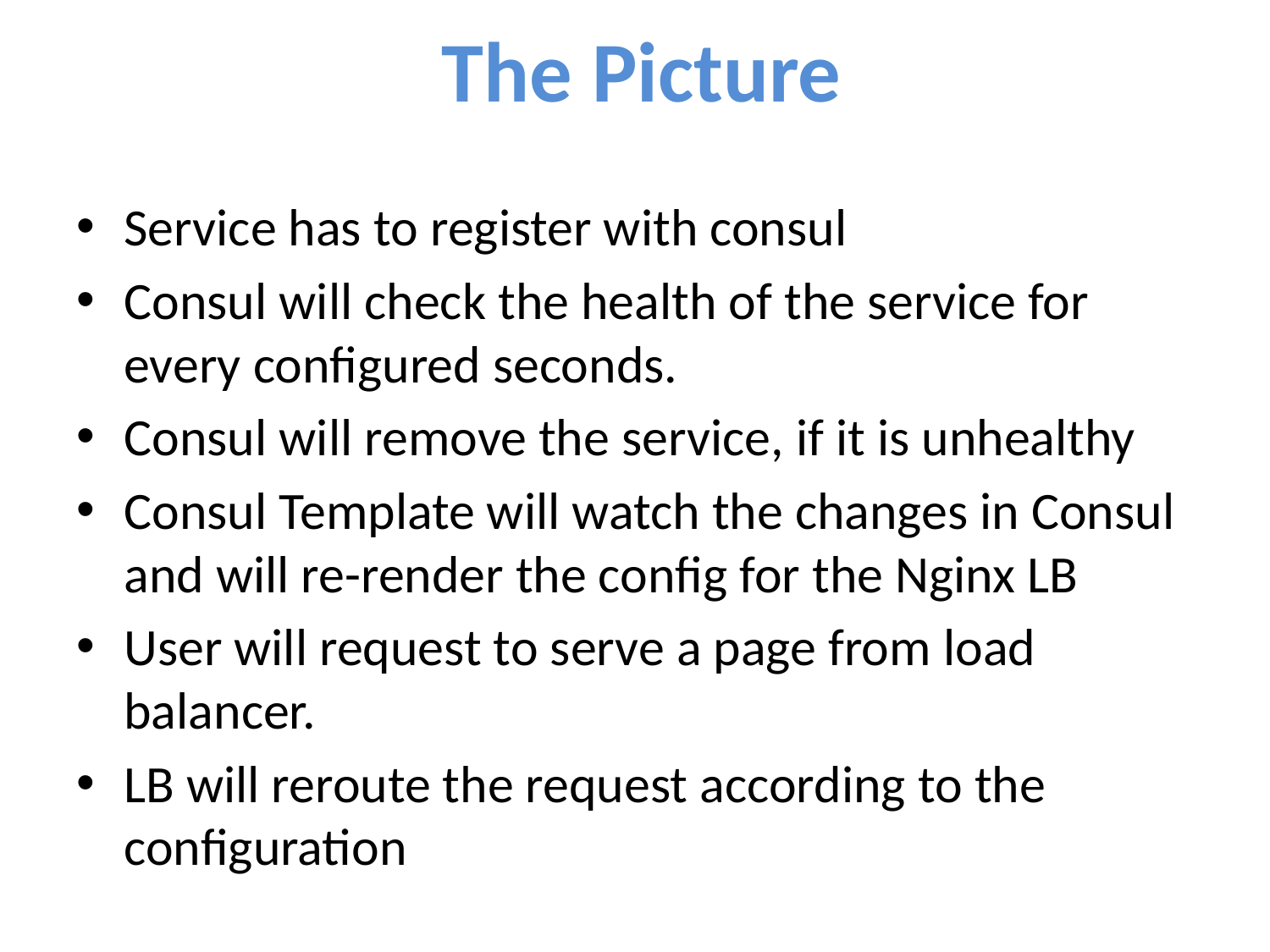

The Picture

Service has to register with consul
Consul will check the health of the service for every configured seconds.
Consul will remove the service, if it is unhealthy
Consul Template will watch the changes in Consul and will re-render the config for the Nginx LB
User will request to serve a page from load balancer.
LB will reroute the request according to the configuration